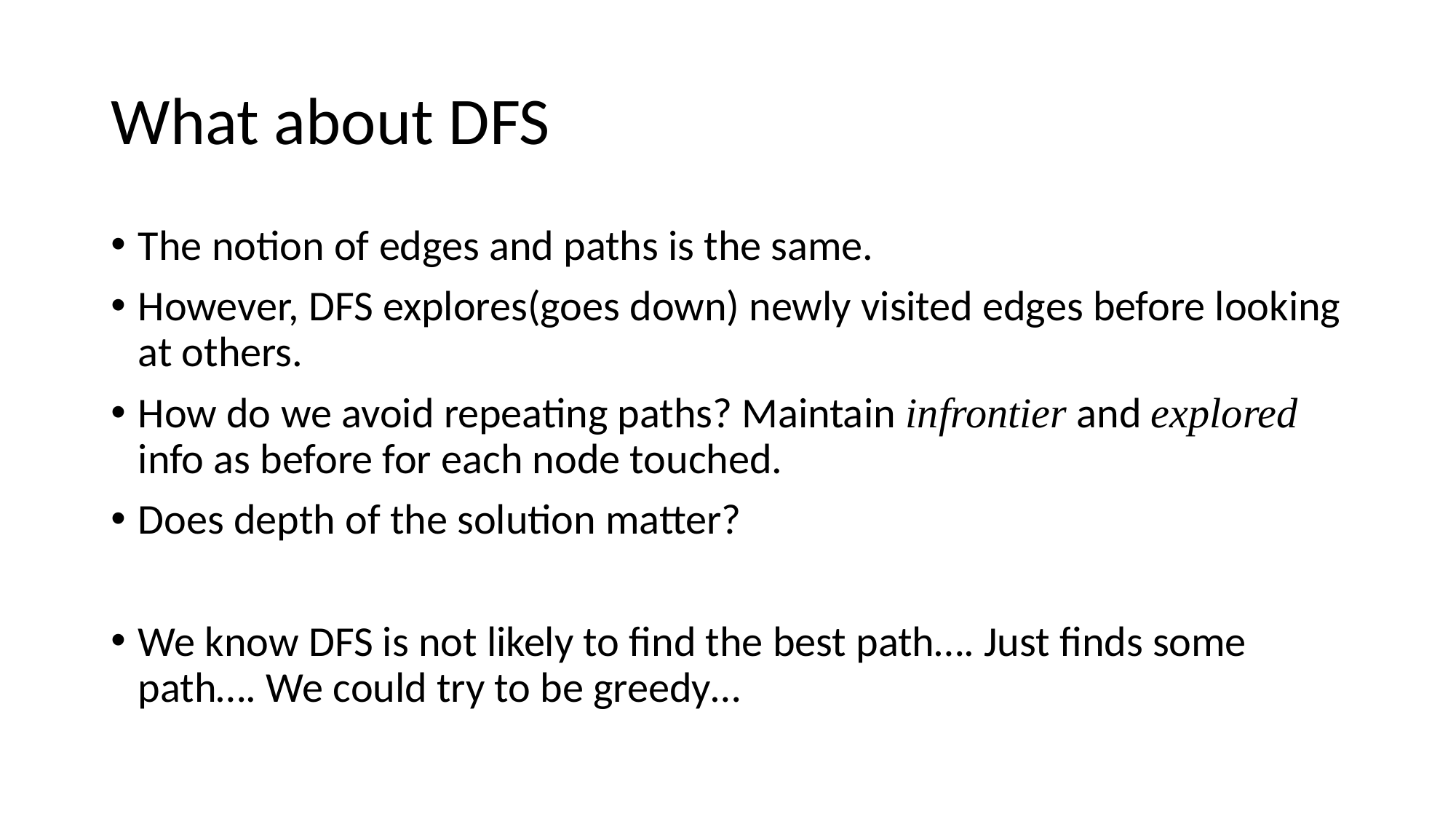

# What about DFS
The notion of edges and paths is the same.
However, DFS explores(goes down) newly visited edges before looking at others.
How do we avoid repeating paths? Maintain infrontier and explored info as before for each node touched.
Does depth of the solution matter?

We know DFS is not likely to find the best path…. Just finds some path…. We could try to be greedy…